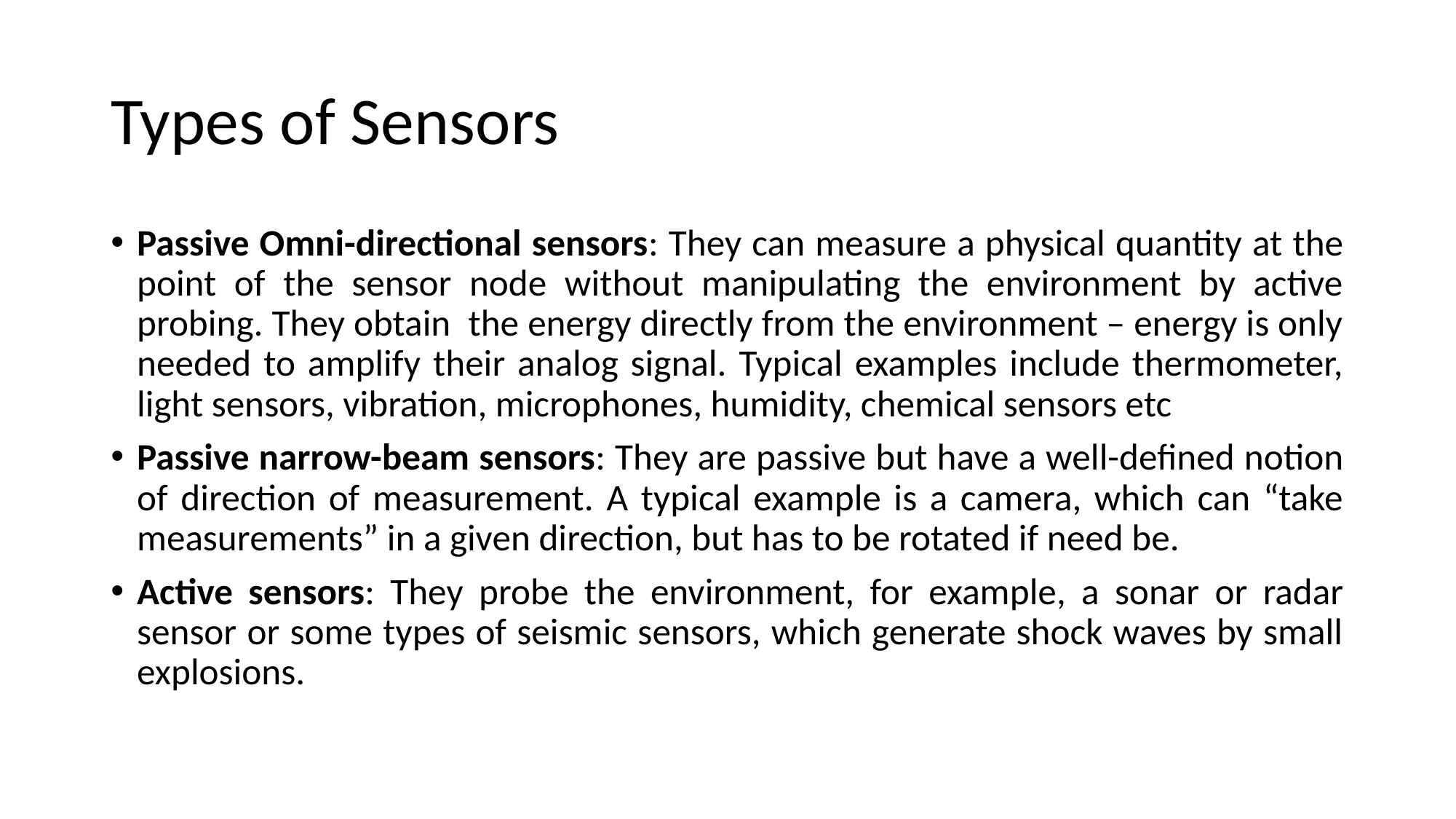

# Types of Sensors
Passive Omni-directional sensors: They can measure a physical quantity at the point of the sensor node without manipulating the environment by active probing. They obtain  the energy directly from the environment – energy is only needed to amplify their analog signal. Typical examples include thermometer, light sensors, vibration, microphones, humidity, chemical sensors etc
Passive narrow-beam sensors: They are passive but have a well-defined notion of direction of measurement. A typical example is a camera, which can “take measurements” in a given direction, but has to be rotated if need be.
Active sensors: They probe the environment, for example, a sonar or radar sensor or some types of seismic sensors, which generate shock waves by small explosions.